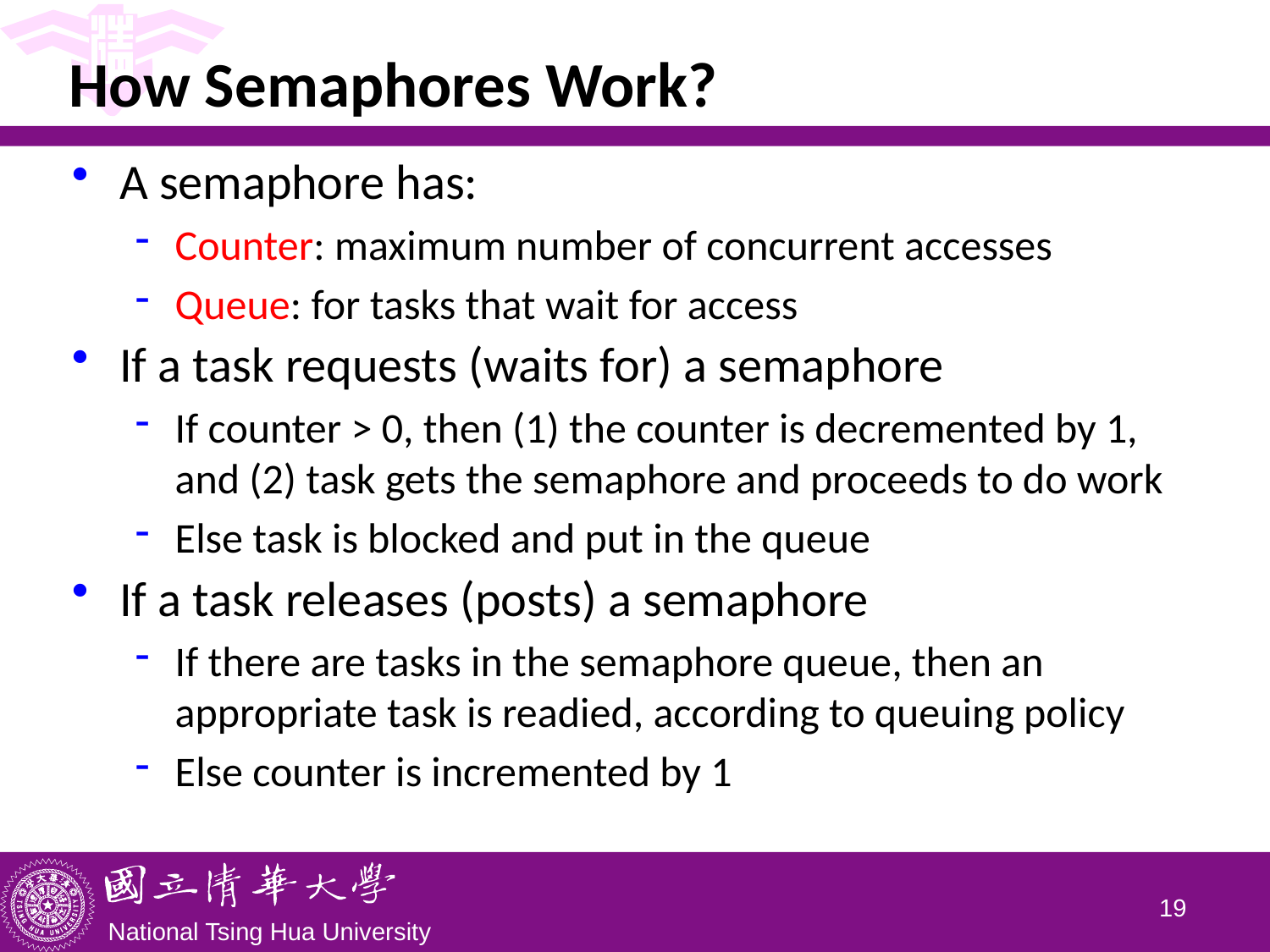

# How Semaphores Work?
A semaphore has:
Counter: maximum number of concurrent accesses
Queue: for tasks that wait for access
If a task requests (waits for) a semaphore
If counter > 0, then (1) the counter is decremented by 1, and (2) task gets the semaphore and proceeds to do work
Else task is blocked and put in the queue
If a task releases (posts) a semaphore
If there are tasks in the semaphore queue, then an appropriate task is readied, according to queuing policy
Else counter is incremented by 1
19